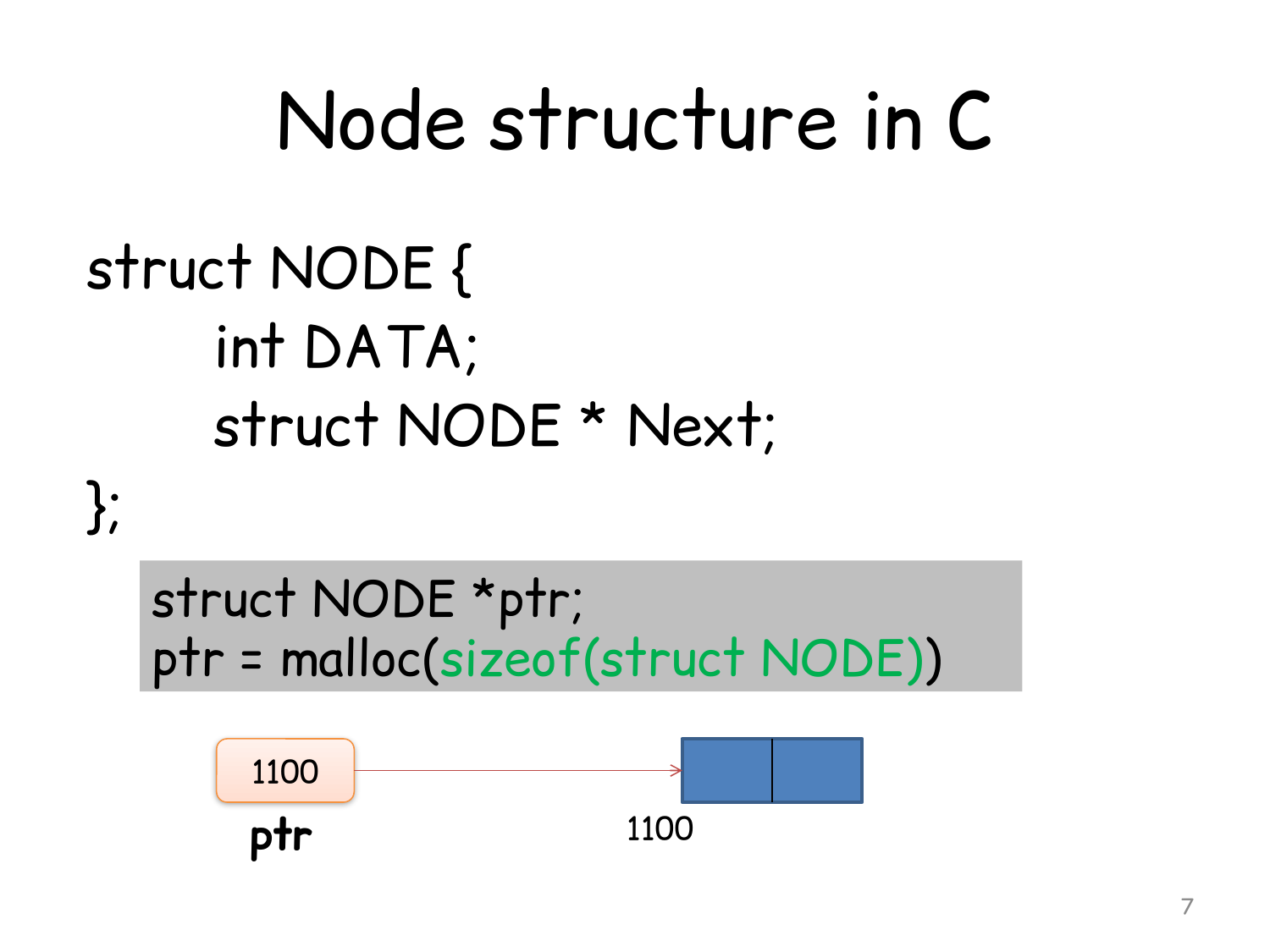

# Node structure in C
struct NODE {
	int DATA;
	struct NODE * Next;
};
struct NODE *ptr;
ptr = malloc(sizeof(struct NODE))
1100

ptr
1100
7